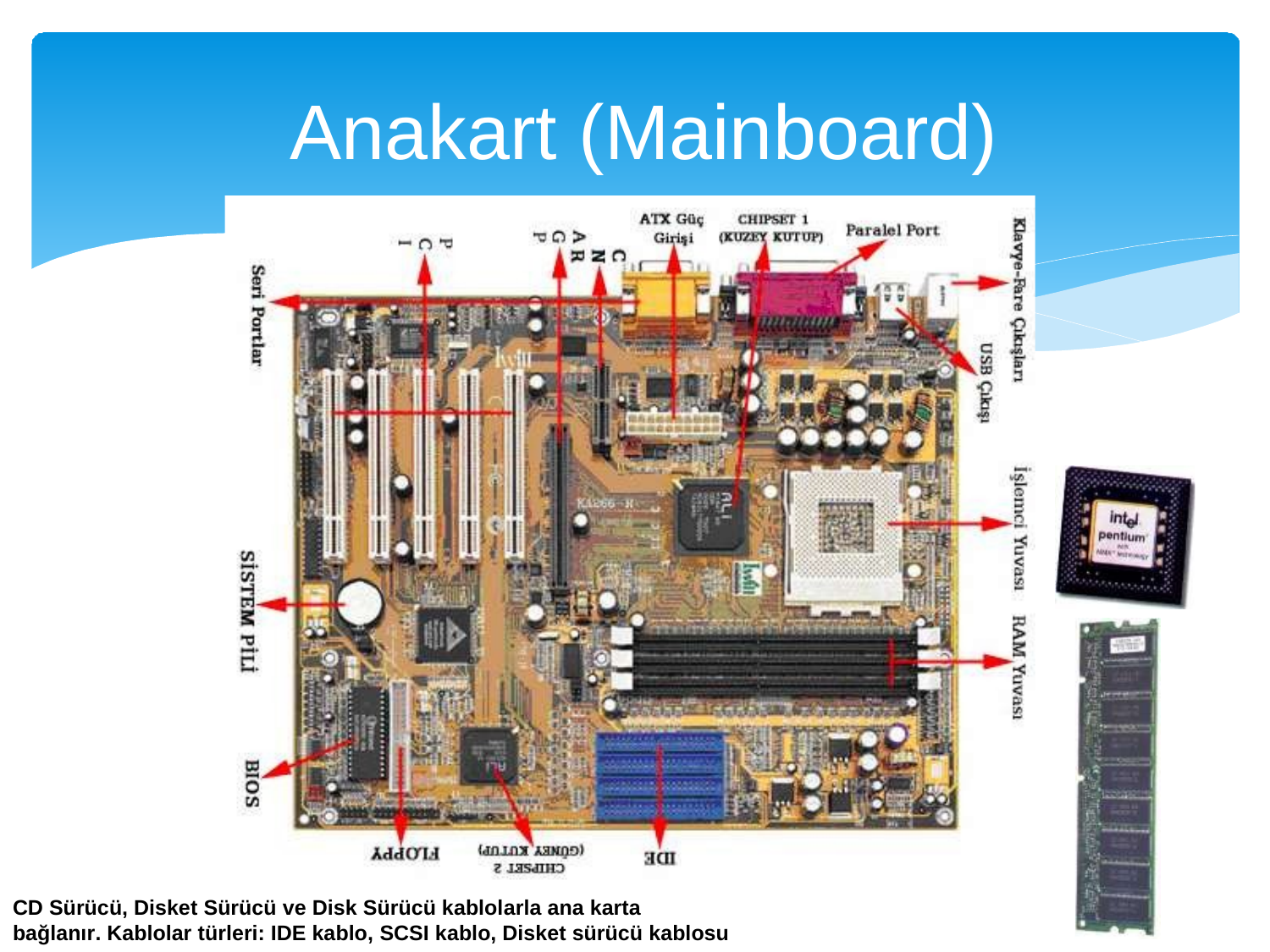

# Anakart (Mainboard)

CD Sürücü, Disket Sürücü ve Disk Sürücü kablolarla ana karta bağlanır. Kablolar türleri: IDE kablo, SCSI kablo, Disket sürücü kablosu